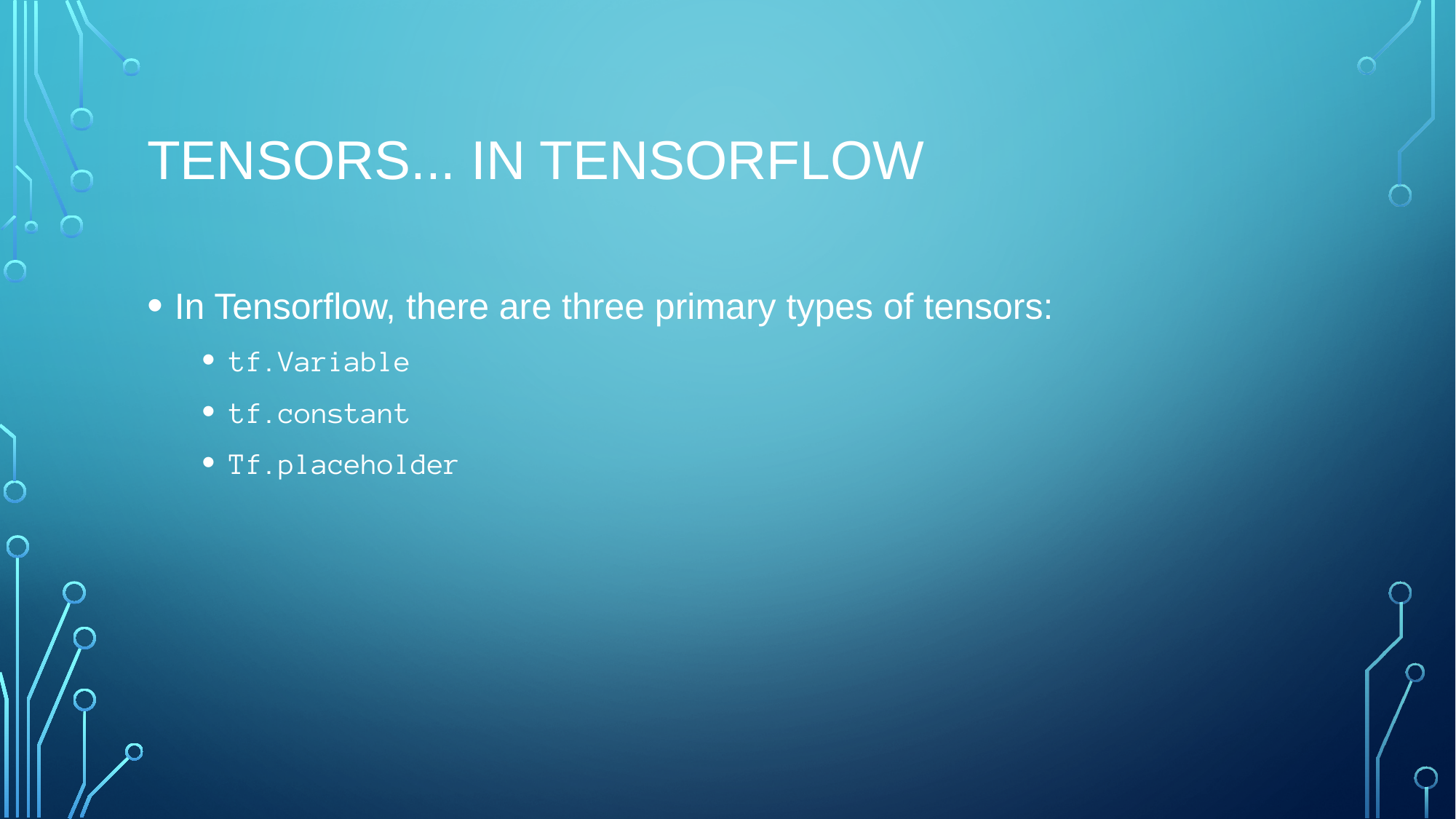

# Tensors... in tensorflow
In Tensorflow, there are three primary types of tensors:
tf.Variable
tf.constant
Tf.placeholder